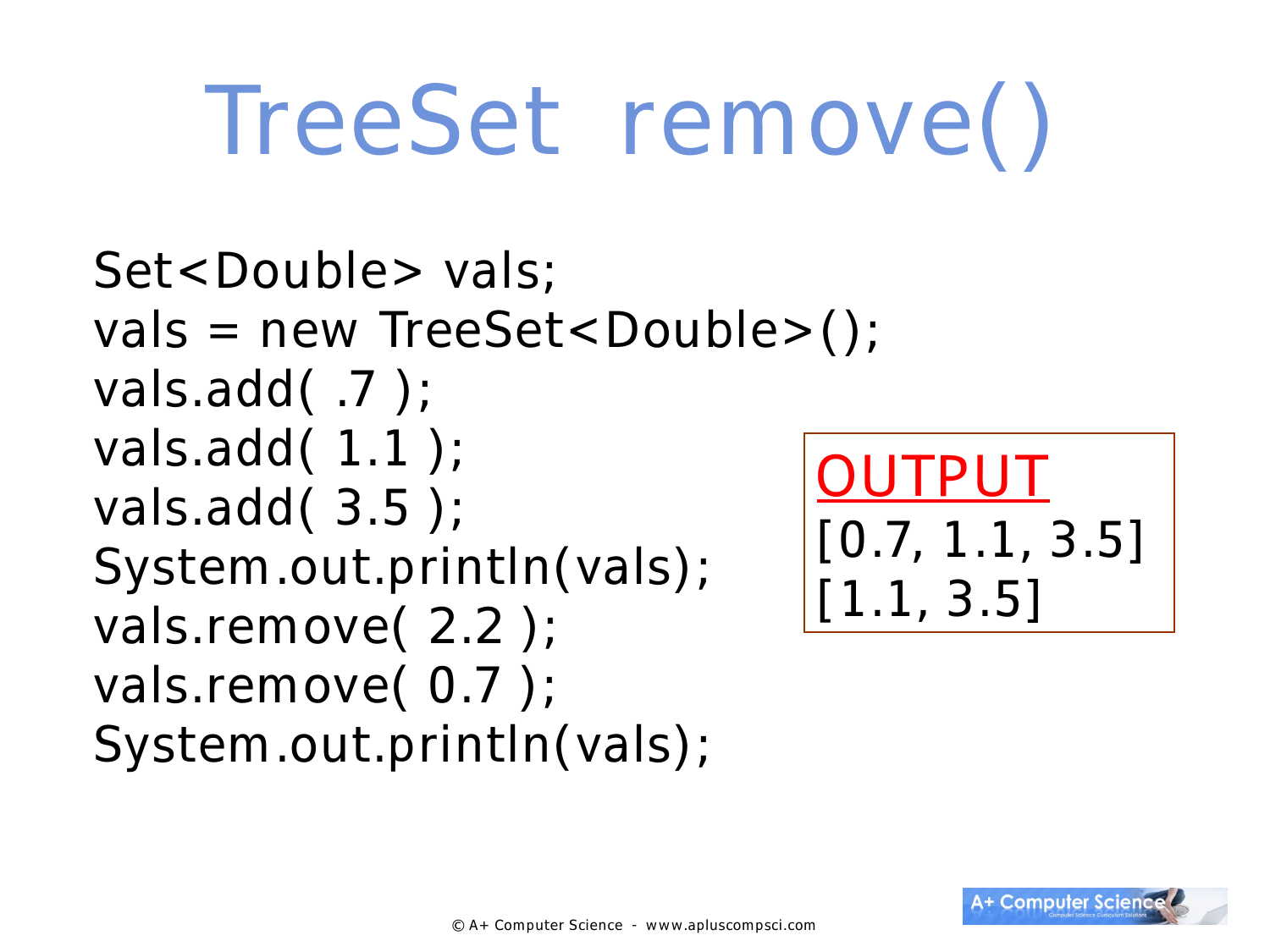

TreeSet  remove()
Set<Double> vals;
vals = new TreeSet<Double>();
vals.add( .7 );
vals.add( 1.1 );
vals.add( 3.5 );
System.out.println(vals);
vals.remove( 2.2 );
vals.remove( 0.7 );
System.out.println(vals);
OUTPUT
[0.7, 1.1, 3.5]
[1.1, 3.5]

© A+ Computer Science  -  www.apluscompsci.com